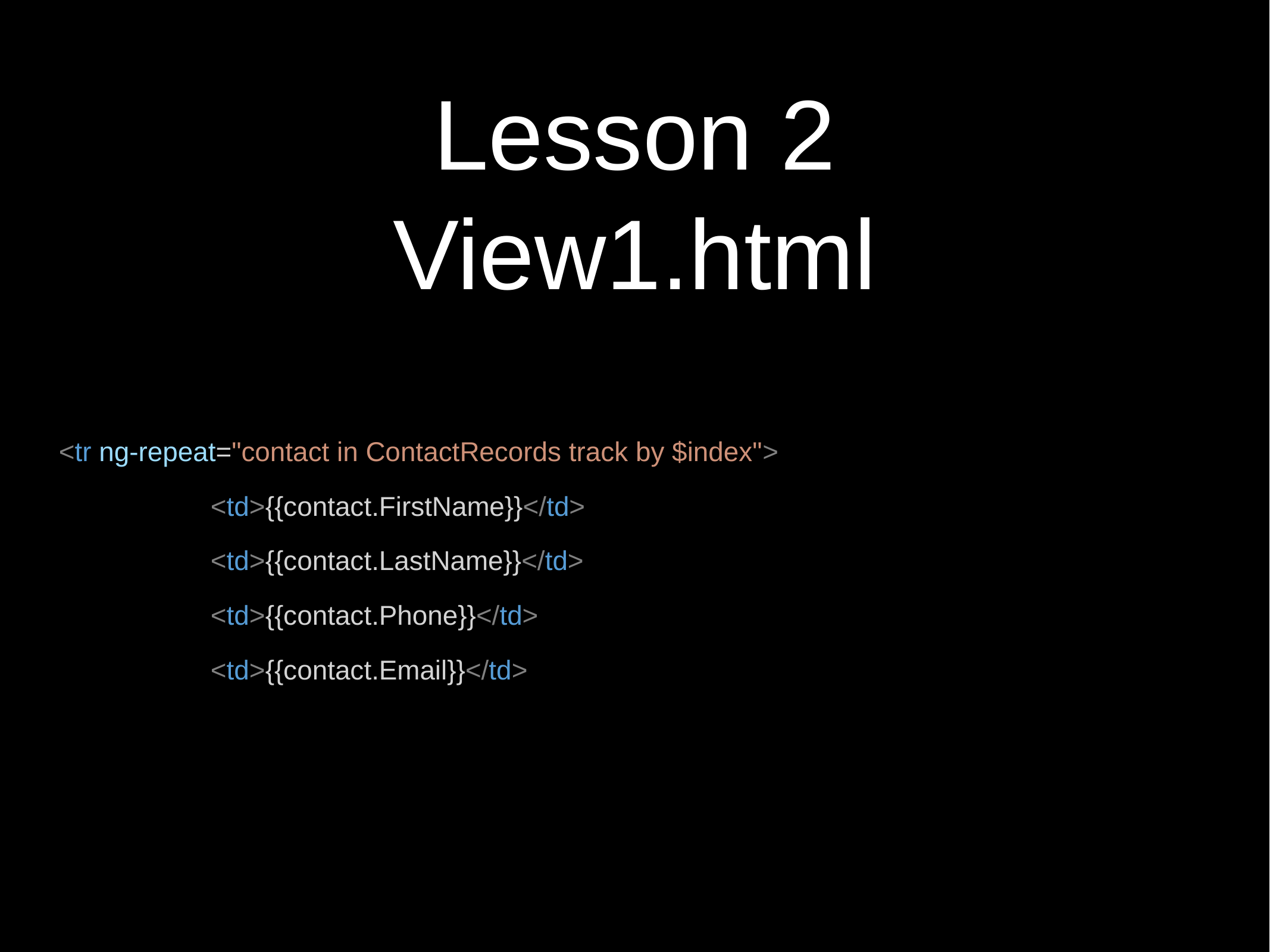

# Lesson 2
View1.html
<tr ng-repeat="contact in ContactRecords track by $index">
                    <td>{{contact.FirstName}}</td>
                    <td>{{contact.LastName}}</td>
                    <td>{{contact.Phone}}</td>
                    <td>{{contact.Email}}</td>